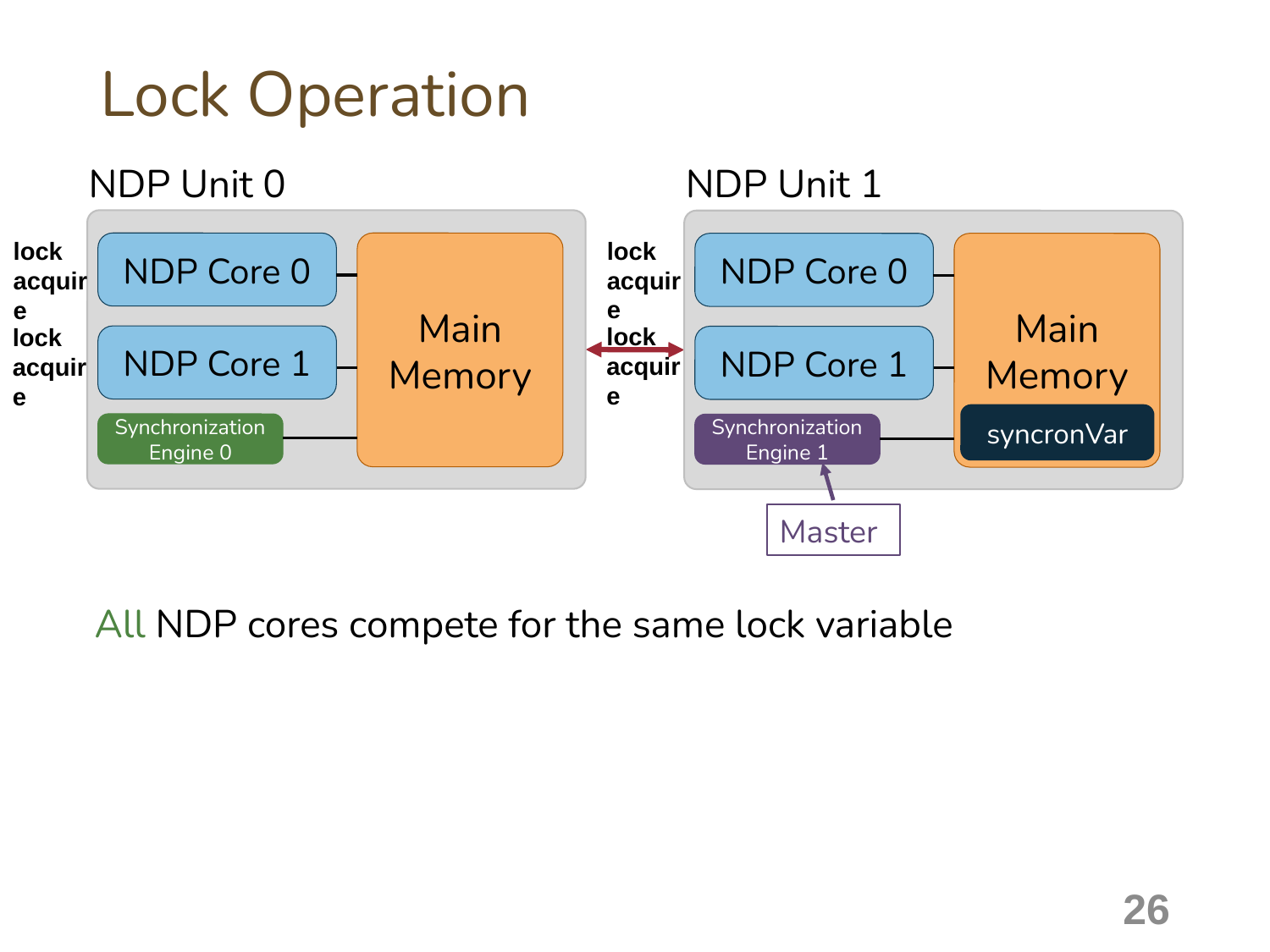

Lock Operation
NDP Unit 0

NDP Core 0
Main Memory
NDP Core 1
Synchronization
Engine 0
NDP Unit 1

NDP Core 0
Main Memory
NDP Core 1
Synchronization
Engine 1
lock
acquire
lock
acquire
lock
acquire
lock
acquire
syncronVar
Master
All NDP cores compete for the same lock variable
26